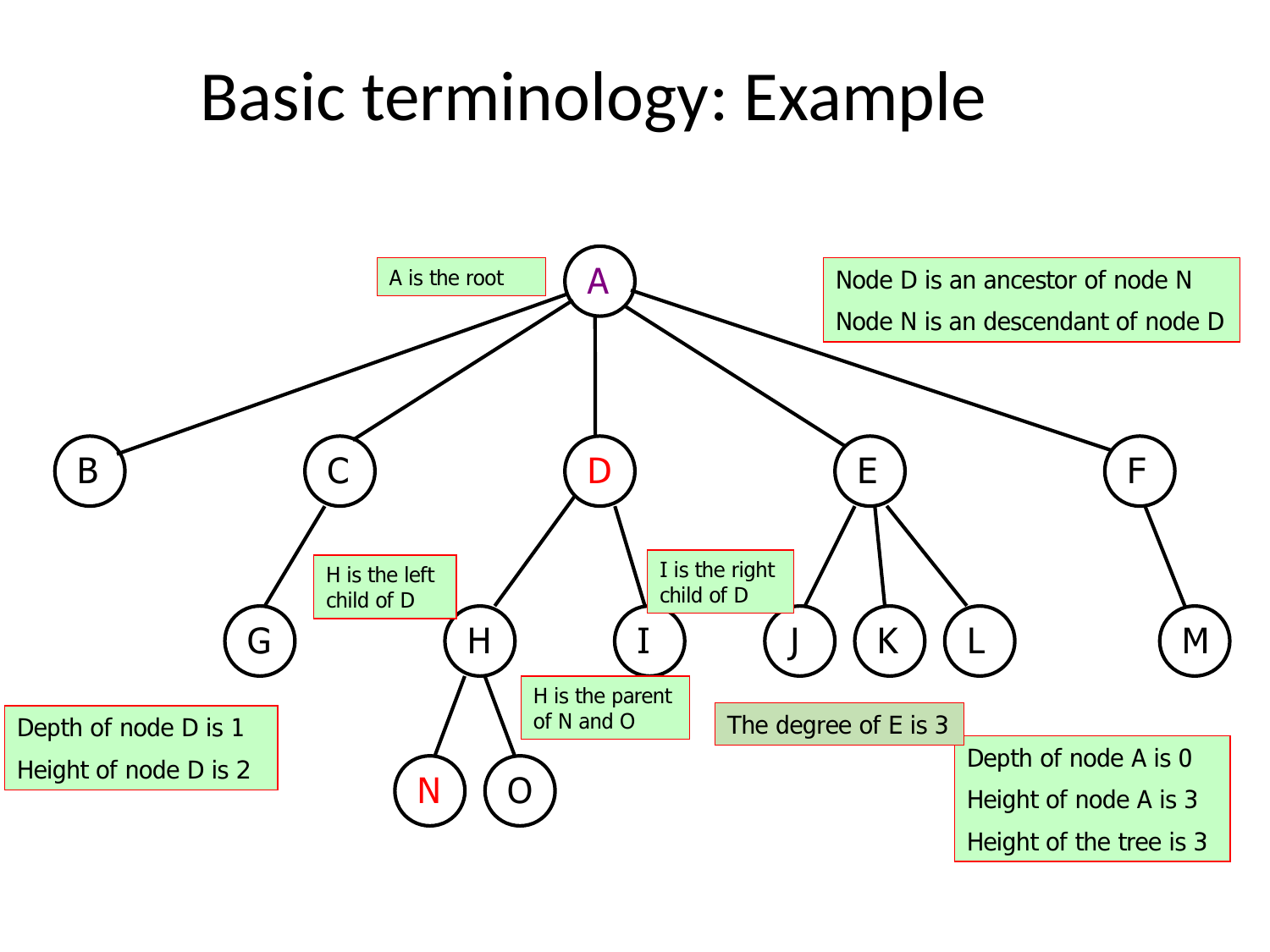

Basic terminology: Example

A
A is the root
Node D is an ancestor of node N
Node N is an descendant of node D

B

C

D

E

F

I is the right child of D
H is the left child of D

G

H

I

J

K

L

M

H is the parent of N and O
The degree of E is 3
Depth of node D is 1
Height of node D is 2
Depth of node A is 0
Height of node A is 3
Height of the tree is 3

N

O